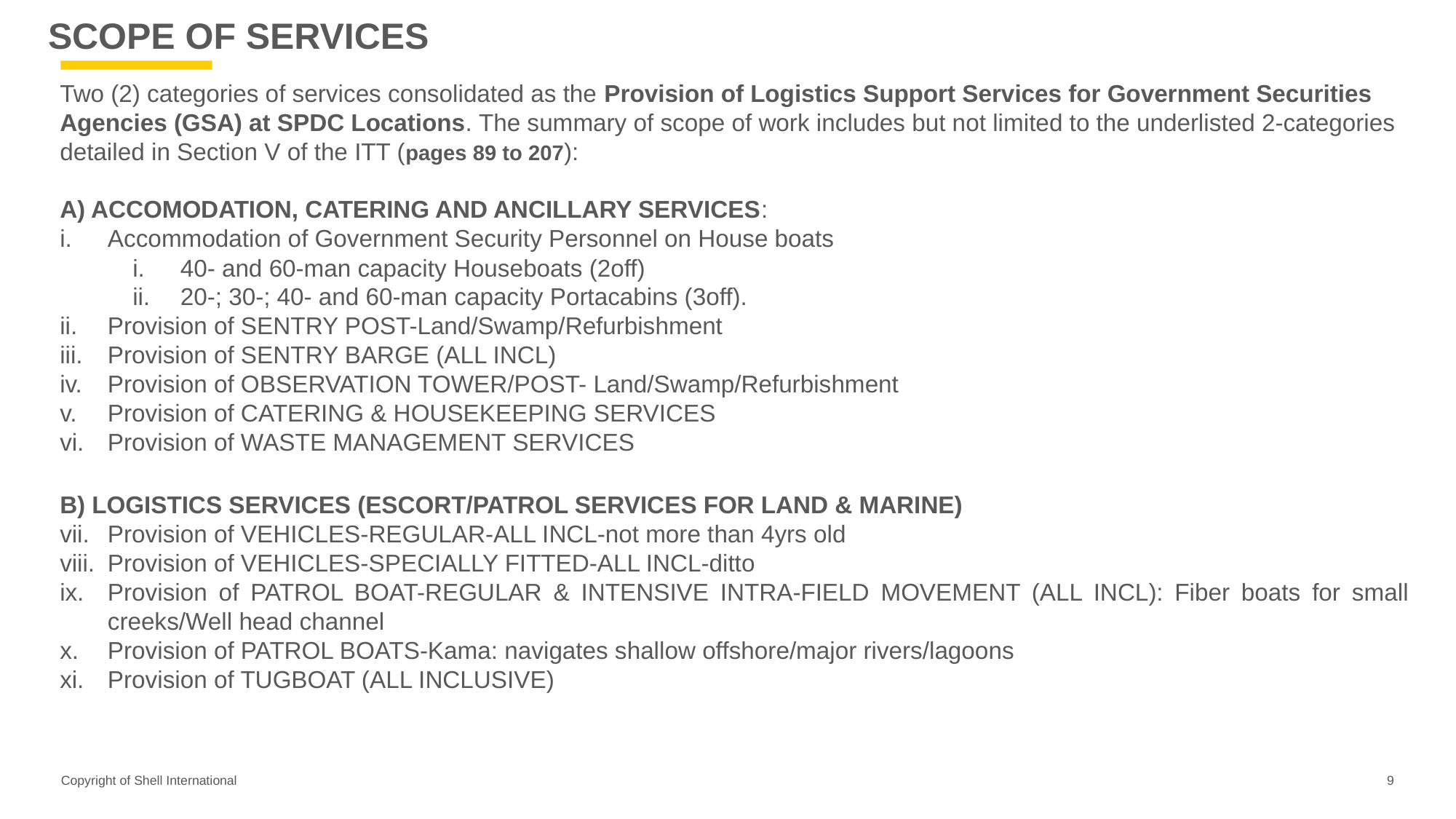

# SCOPE OF SERVICES
Two (2) categories of services consolidated as the Provision of Logistics Support Services for Government Securities Agencies (GSA) at SPDC Locations. The summary of scope of work includes but not limited to the underlisted 2-categories detailed in Section V of the ITT (pages 89 to 207):

A) ACCOMODATION, CATERING AND ANCILLARY SERVICES:
Accommodation of Government Security Personnel on House boats
40- and 60-man capacity Houseboats (2off)
20-; 30-; 40- and 60-man capacity Portacabins (3off).
Provision of SENTRY POST-Land/Swamp/Refurbishment
Provision of SENTRY BARGE (ALL INCL)
Provision of OBSERVATION TOWER/POST- Land/Swamp/Refurbishment
Provision of CATERING & HOUSEKEEPING SERVICES
Provision of WASTE MANAGEMENT SERVICES

B) LOGISTICS SERVICES (ESCORT/PATROL SERVICES FOR LAND & MARINE)
Provision of VEHICLES-REGULAR-ALL INCL-not more than 4yrs old
Provision of VEHICLES-SPECIALLY FITTED-ALL INCL-ditto
Provision of PATROL BOAT-REGULAR & INTENSIVE INTRA-FIELD MOVEMENT (ALL INCL): Fiber boats for small creeks/Well head channel
Provision of PATROL BOATS-Kama: navigates shallow offshore/major rivers/lagoons
Provision of TUGBOAT (ALL INCLUSIVE)

9